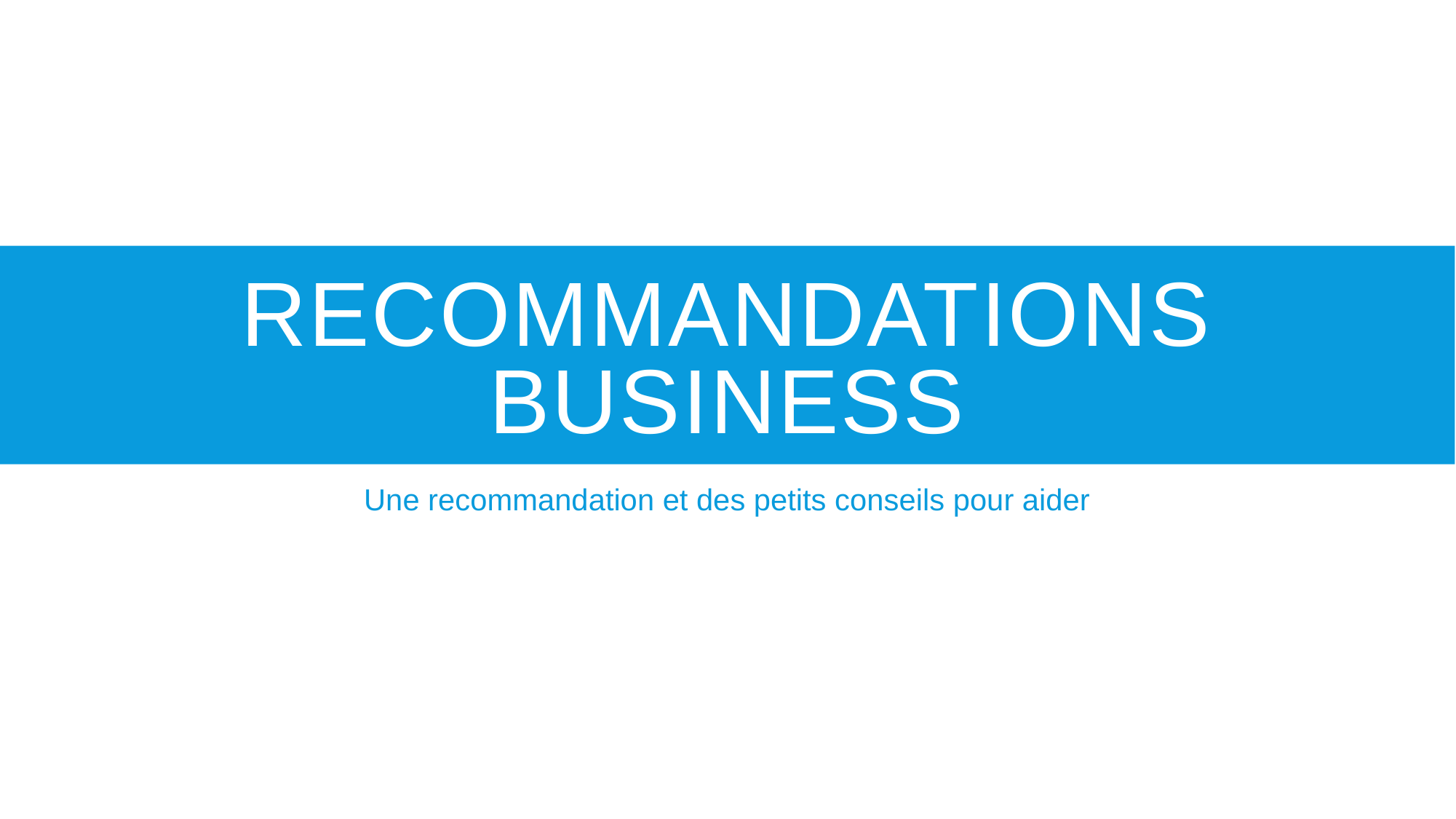

# Recommandations business
Une recommandation et des petits conseils pour aider